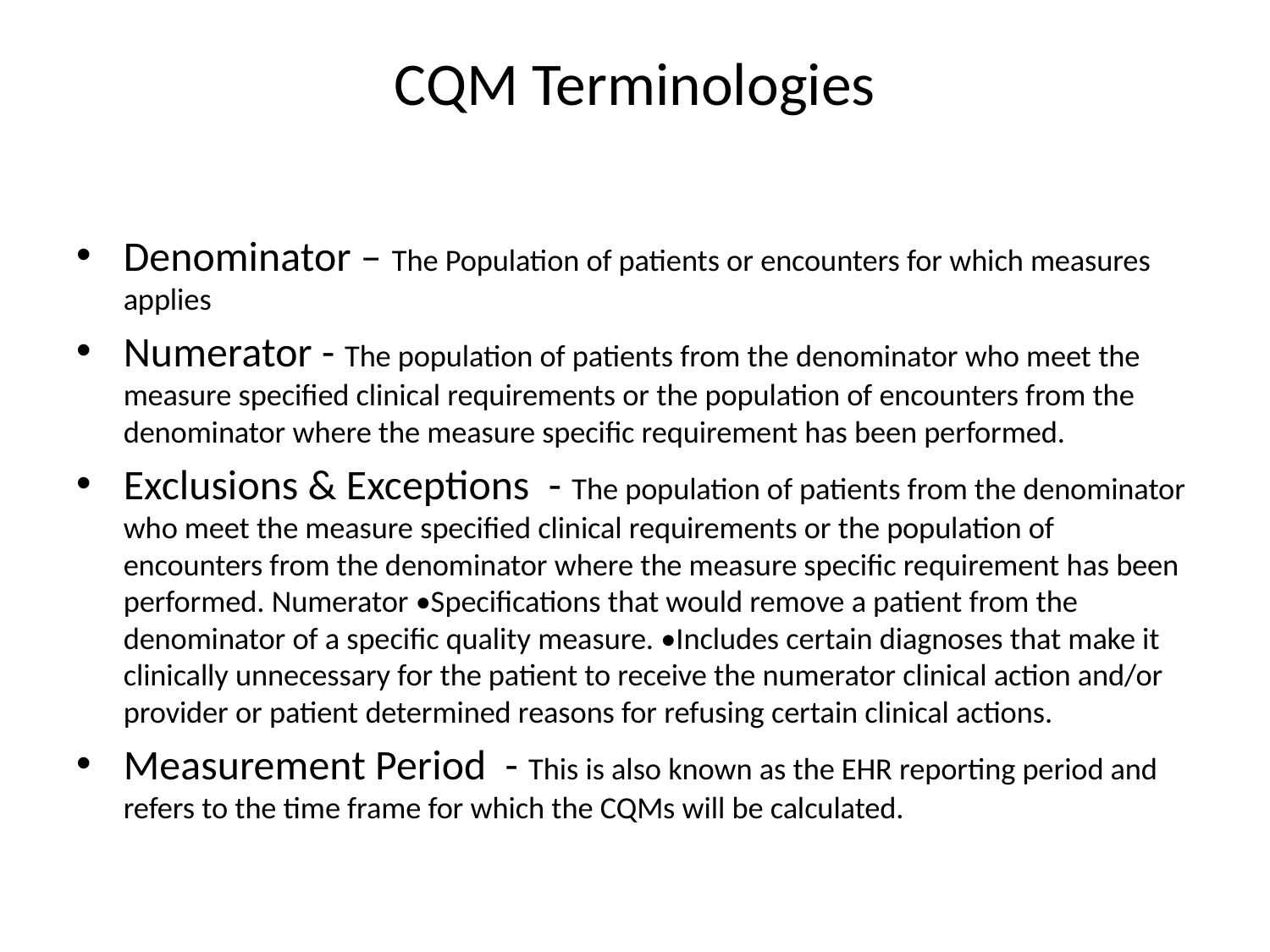

# CQM Terminologies
Denominator – The Population of patients or encounters for which measures applies
Numerator - The population of patients from the denominator who meet the measure specified clinical requirements or the population of encounters from the denominator where the measure specific requirement has been performed.
Exclusions & Exceptions  - The population of patients from the denominator who meet the measure specified clinical requirements or the population of encounters from the denominator where the measure specific requirement has been performed. Numerator •Specifications that would remove a patient from the denominator of a specific quality measure. •Includes certain diagnoses that make it clinically unnecessary for the patient to receive the numerator clinical action and/or provider or patient determined reasons for refusing certain clinical actions.
Measurement Period  - This is also known as the EHR reporting period and refers to the time frame for which the CQMs will be calculated.